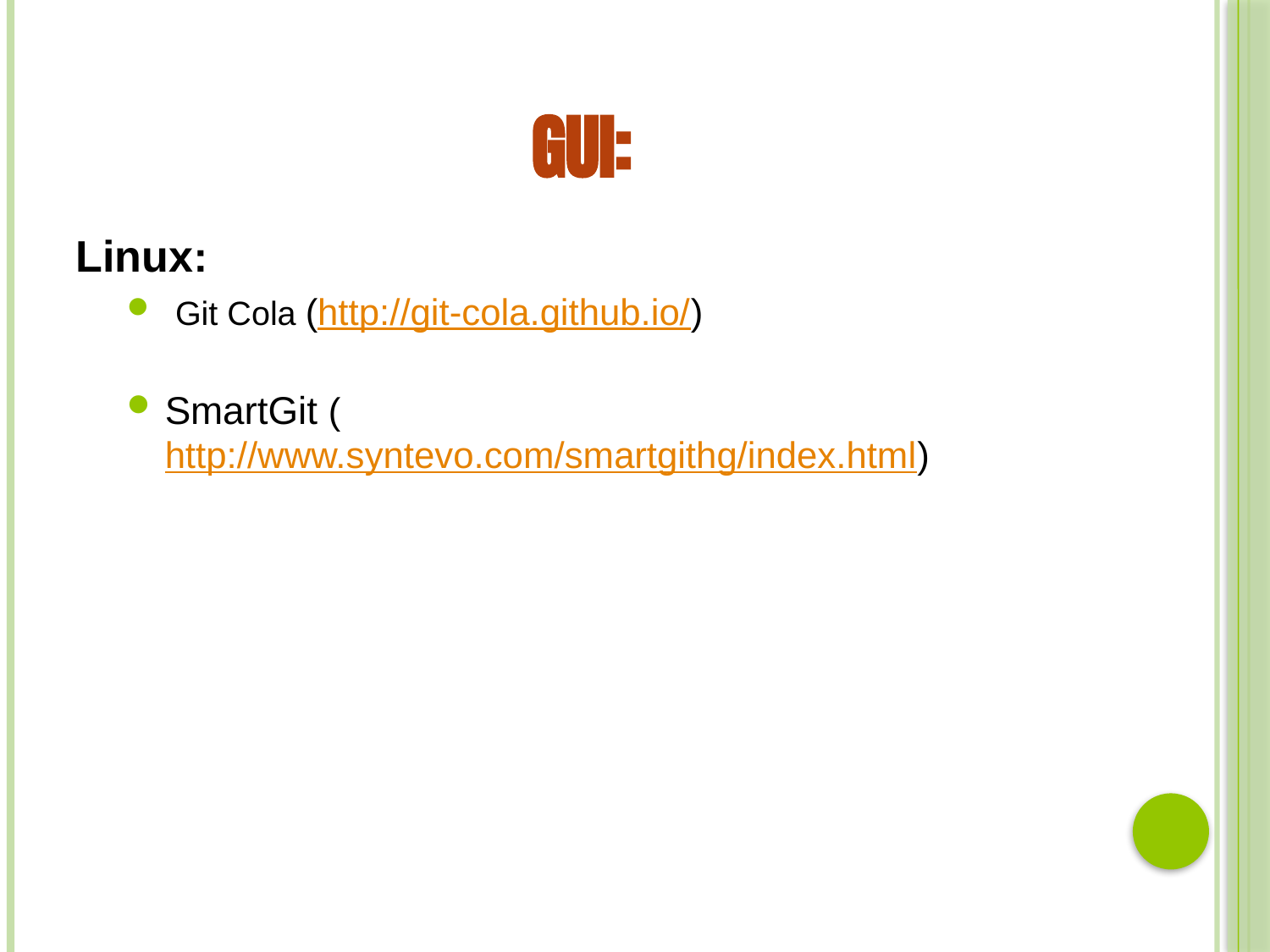

# Gui:
Linux:
 Git Cola (http://git-cola.github.io/)
SmartGit (http://www.syntevo.com/smartgithg/index.html)